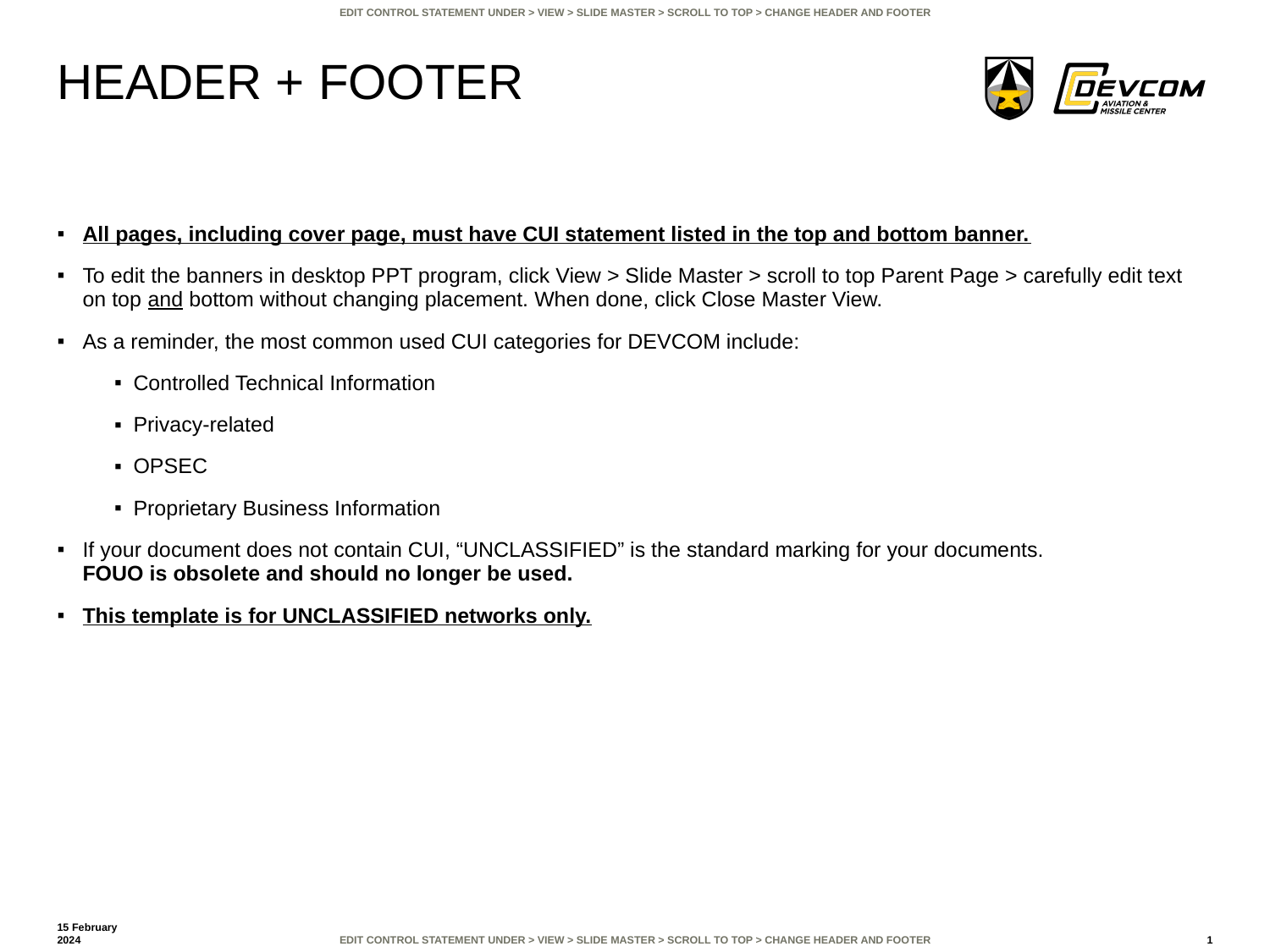

# Header + footer
All pages, including cover page, must have CUI statement listed in the top and bottom banner.
To edit the banners in desktop PPT program, click View > Slide Master > scroll to top Parent Page > carefully edit text
on top and bottom without changing placement. When done, click Close Master View.
As a reminder, the most common used CUI categories for DEVCOM include:
Controlled Technical Information
Privacy-related
OPSEC
Proprietary Business Information
If your document does not contain CUI, “UNCLASSIFIED” is the standard marking for your documents.
FOUO is obsolete and should no longer be used.
This template is for UNCLASSIFIED networks only.
15 February 2024
1